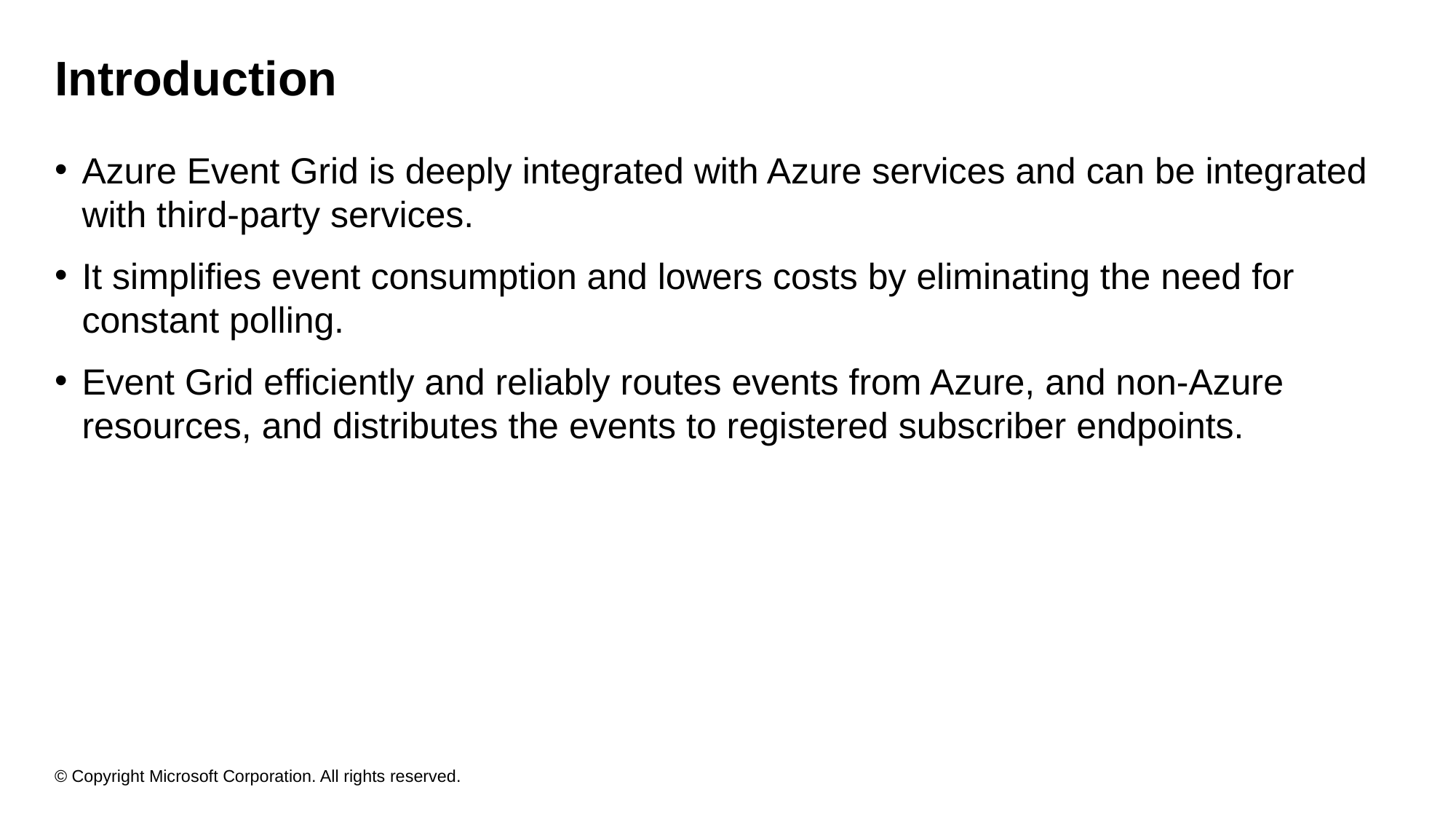

# Introduction
Azure Event Grid is deeply integrated with Azure services and can be integrated with third-party services.
It simplifies event consumption and lowers costs by eliminating the need for constant polling.
Event Grid efficiently and reliably routes events from Azure, and non-Azure resources, and distributes the events to registered subscriber endpoints.